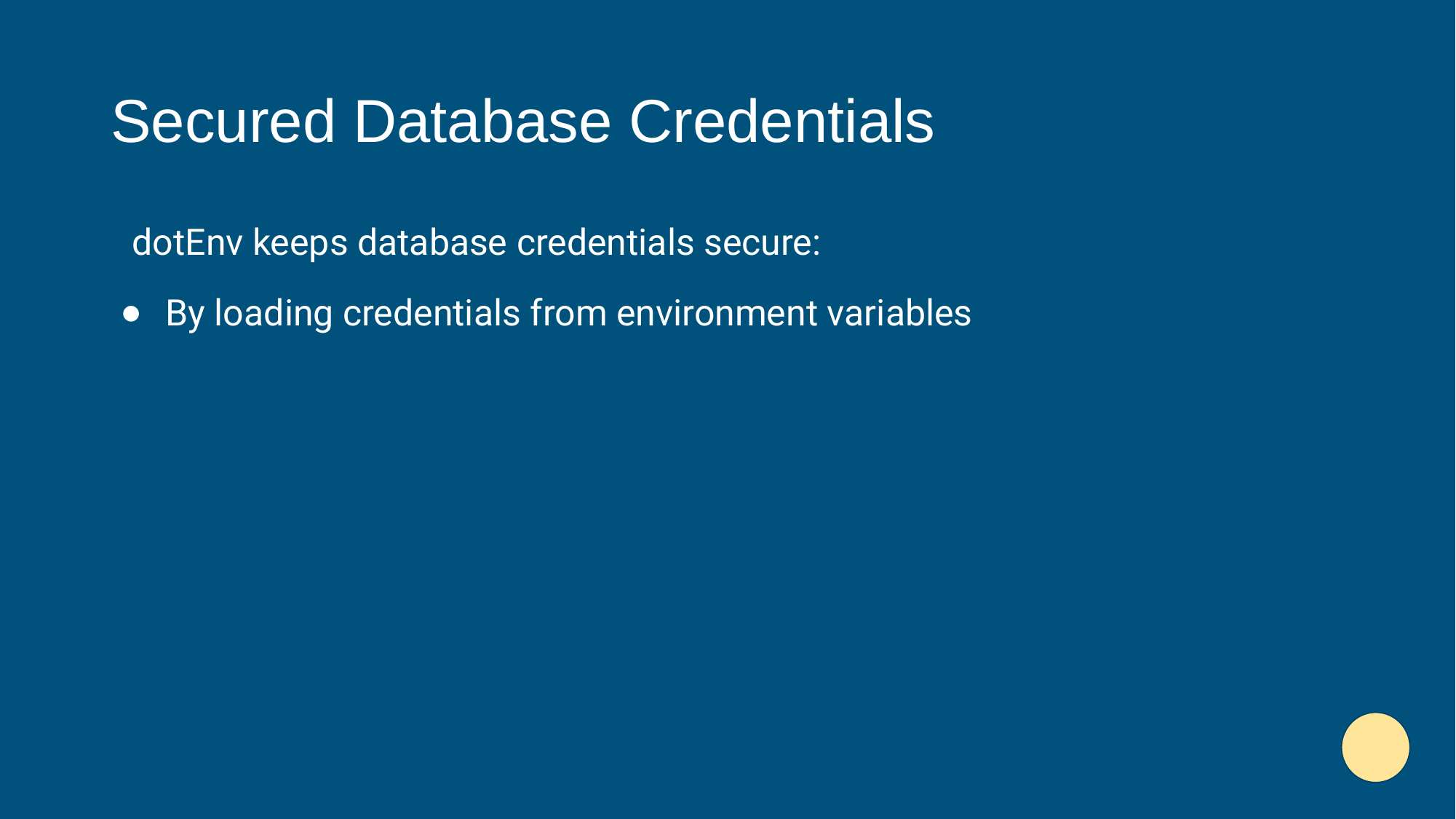

# Secured Database Credentials
dotEnv keeps database credentials secure:
By loading credentials from environment variables